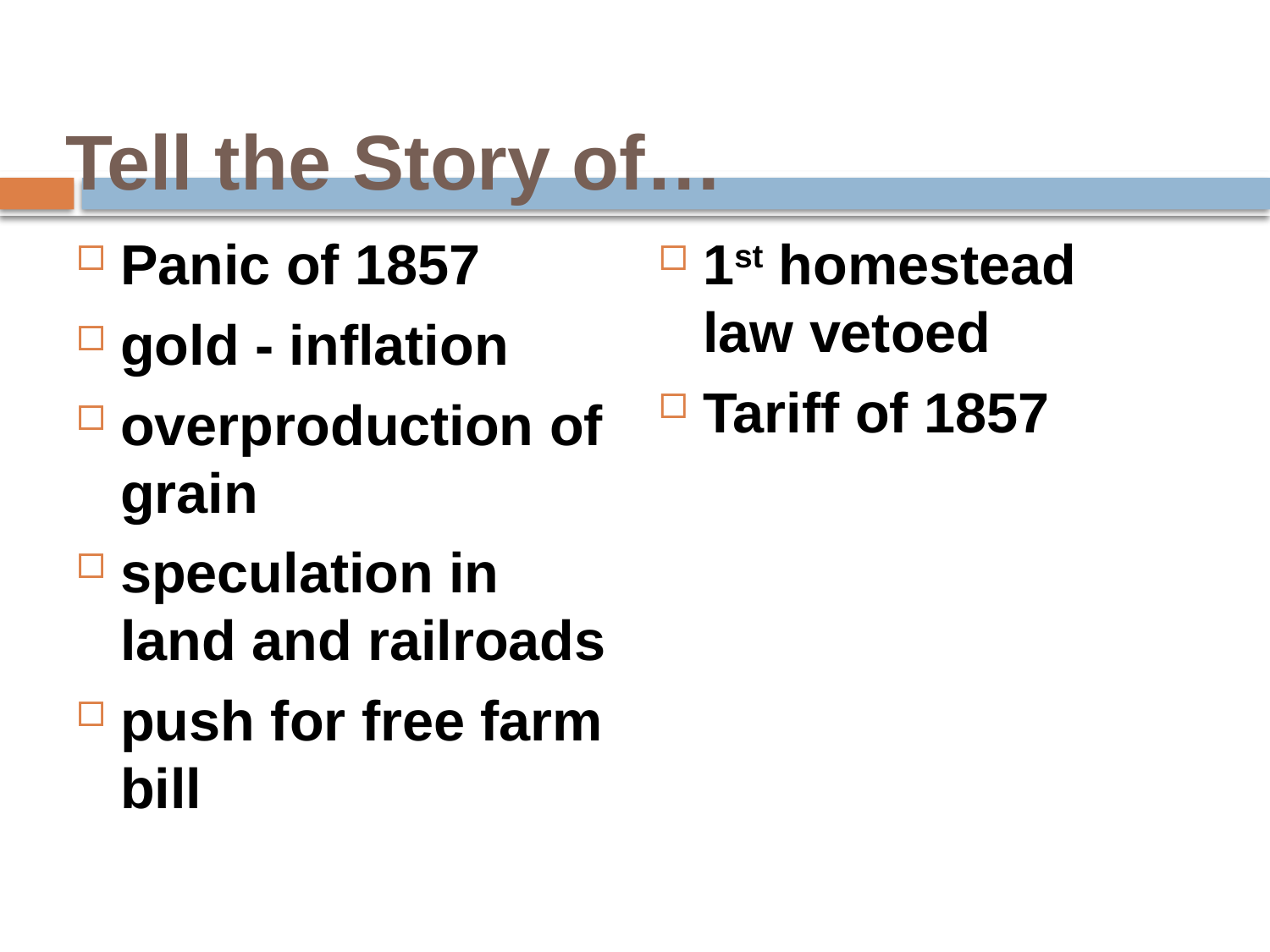

# Tell the Story of…
Panic of 1857
gold - inflation
overproduction of grain
speculation in land and railroads
push for free farm bill

1st homestead law vetoed
Tariff of 1857